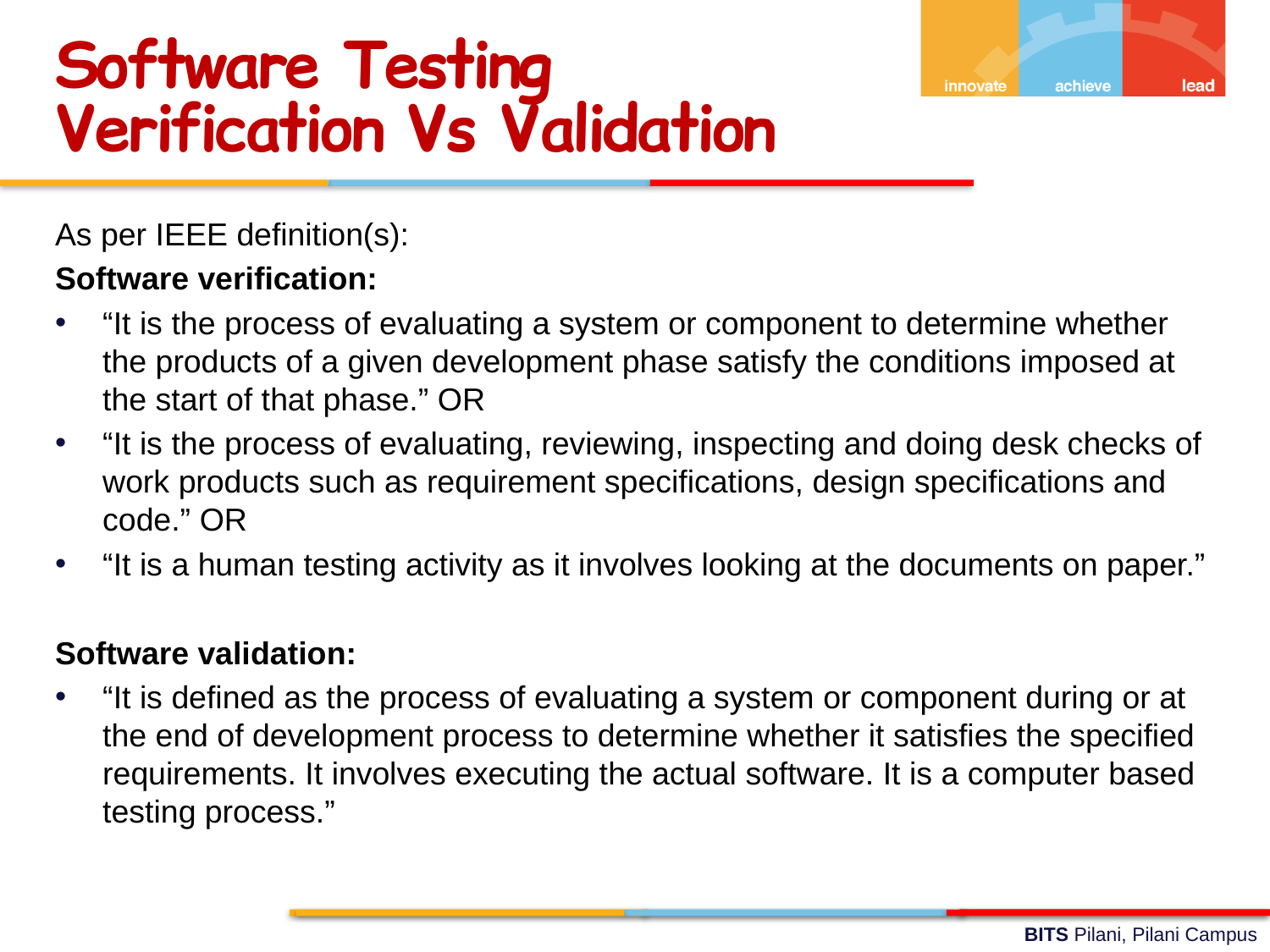

Software Testing
Verification Vs Validation
As per IEEE definition(s):
Software verification:
“It is the process of evaluating a system or component to determine whether the products of a given development phase satisfy the conditions imposed at the start of that phase.” OR
“It is the process of evaluating, reviewing, inspecting and doing desk checks of work products such as requirement specifications, design specifications and code.” OR
“It is a human testing activity as it involves looking at the documents on paper.”

Software validation:
“It is defined as the process of evaluating a system or component during or at the end of development process to determine whether it satisfies the specified requirements. It involves executing the actual software. It is a computer based testing process.”